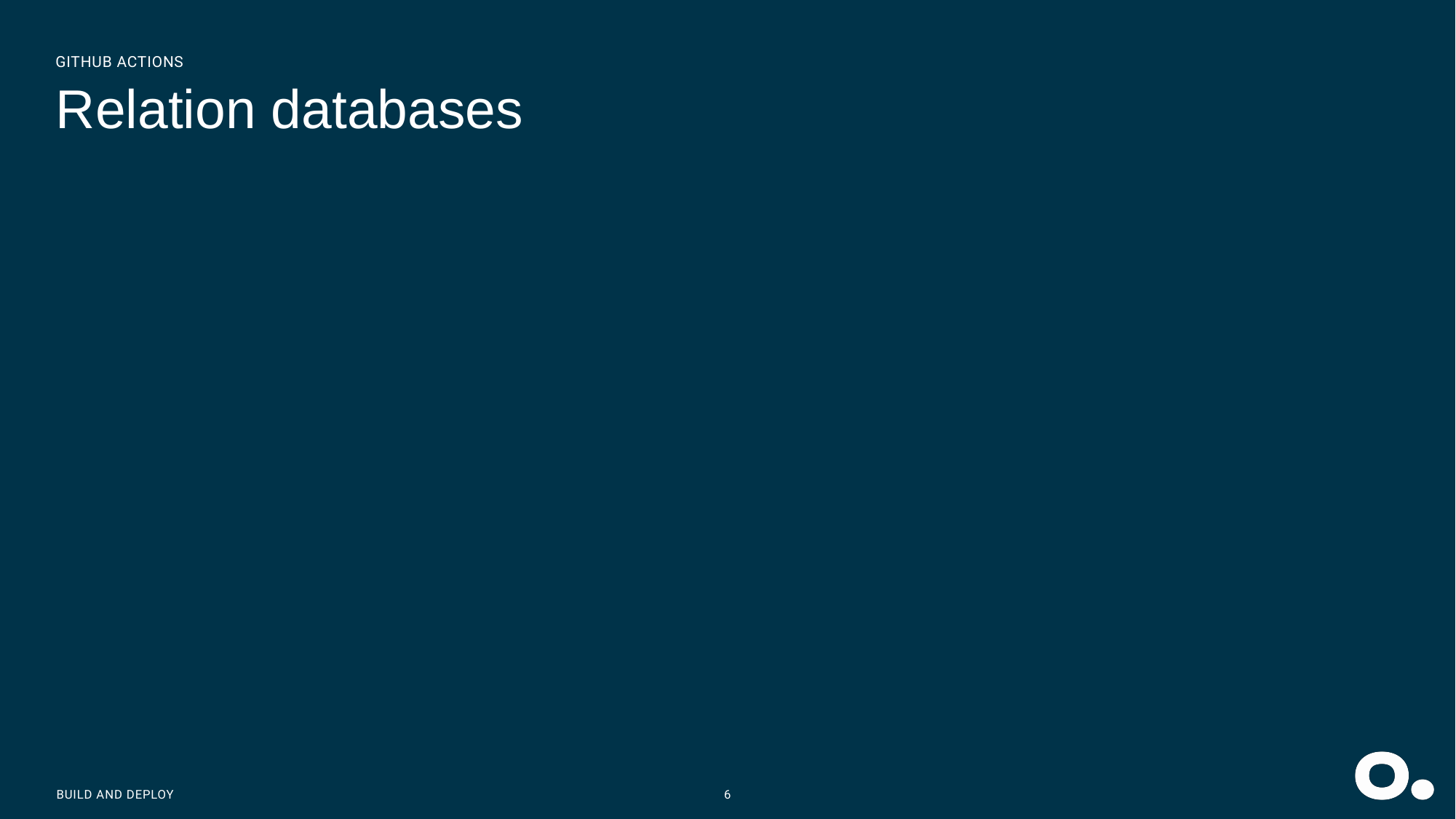

GitHub Actions
# Relation databases

Build and deploy
6